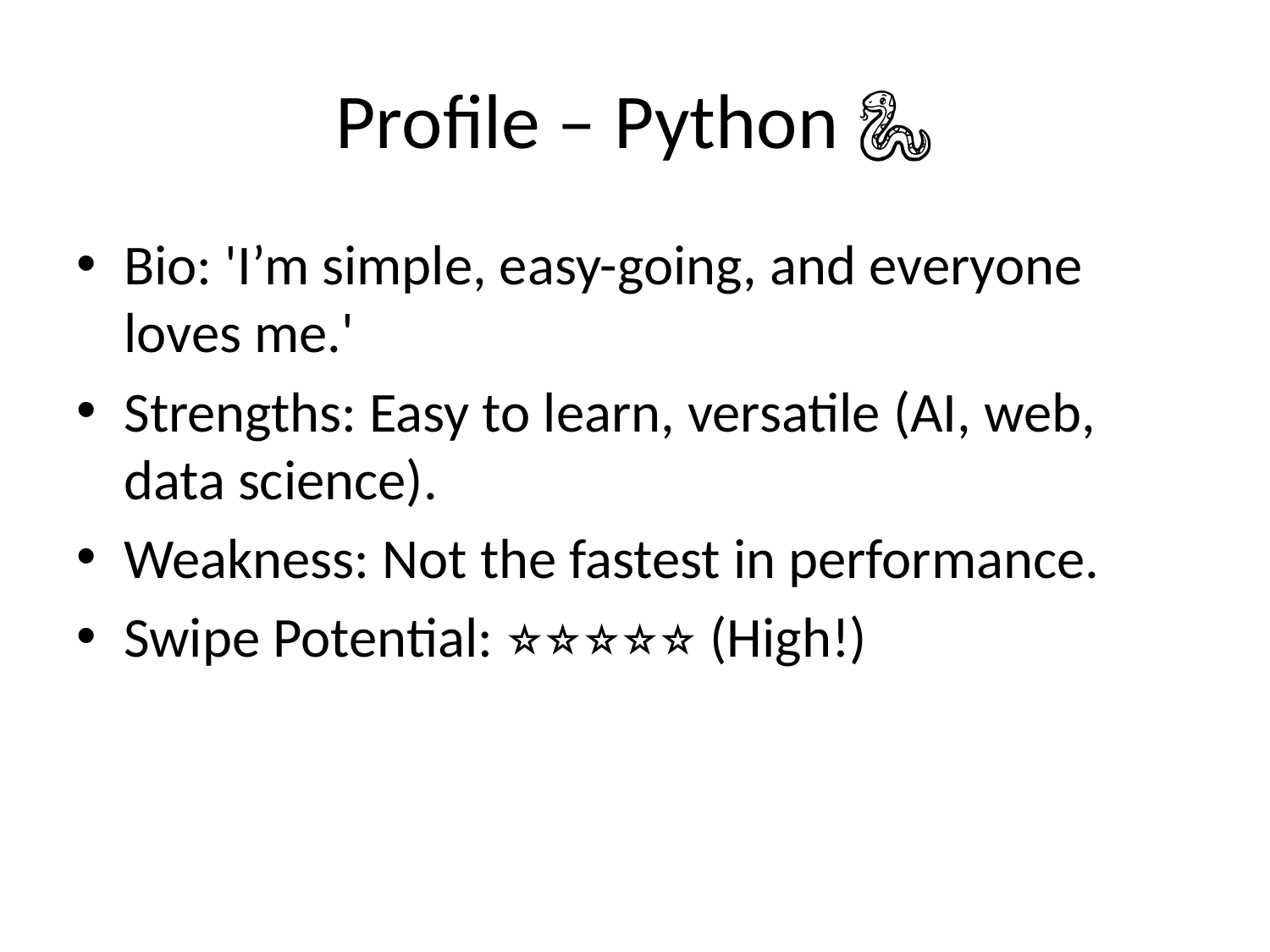

# Profile – Python 🐍
Bio: 'I’m simple, easy-going, and everyone loves me.'
Strengths: Easy to learn, versatile (AI, web, data science).
Weakness: Not the fastest in performance.
Swipe Potential: ⭐⭐⭐⭐⭐ (High!)